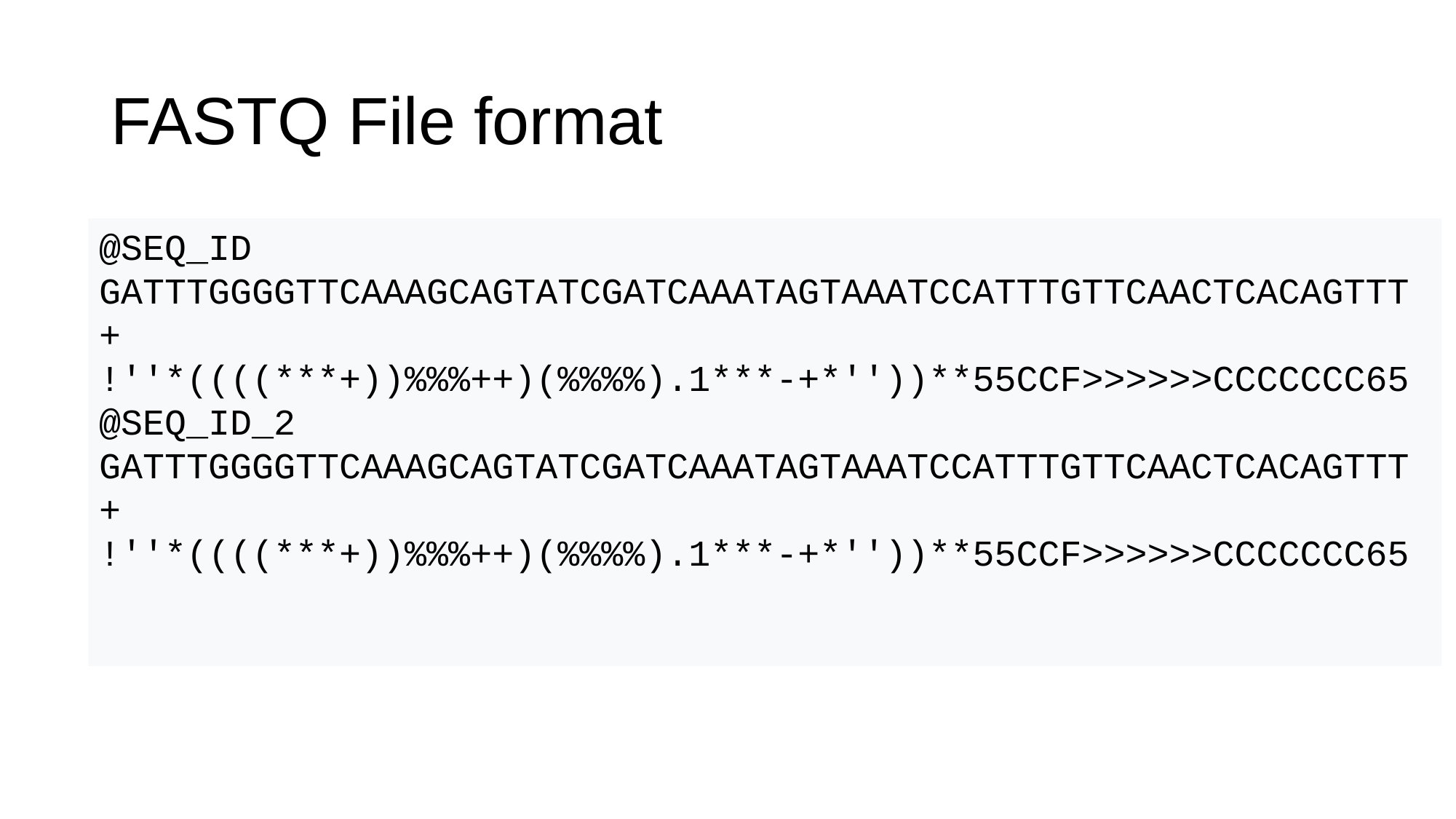

# FASTQ File format
@SEQ_ID
GATTTGGGGTTCAAAGCAGTATCGATCAAATAGTAAATCCATTTGTTCAACTCACAGTTT
+
!''*((((***+))%%%++)(%%%%).1***-+*''))**55CCF>>>>>>CCCCCCC65
@SEQ_ID_2
GATTTGGGGTTCAAAGCAGTATCGATCAAATAGTAAATCCATTTGTTCAACTCACAGTTT
+
!''*((((***+))%%%++)(%%%%).1***-+*''))**55CCF>>>>>>CCCCCCC65